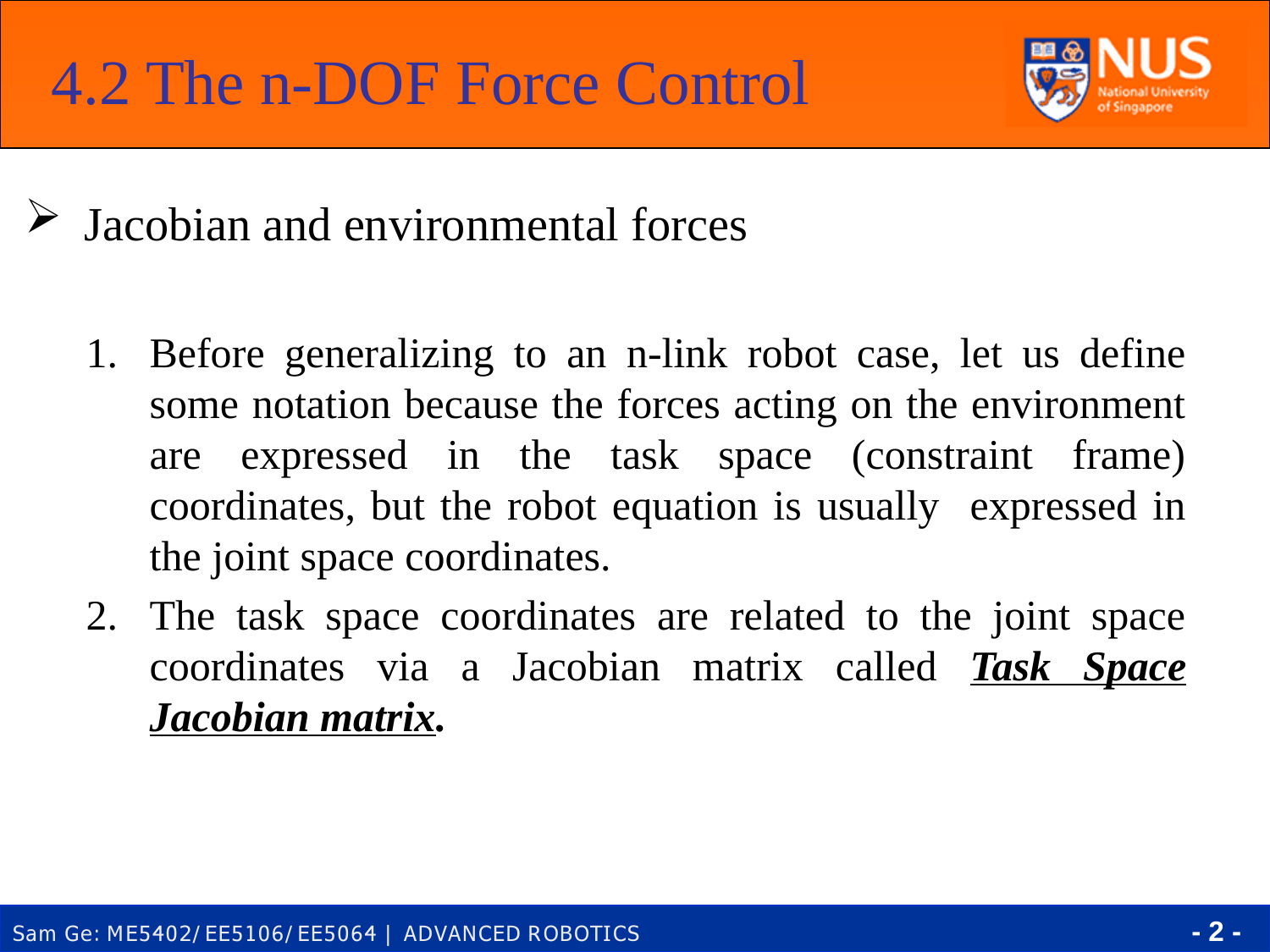

4.2 The n-DOF Force Control
 Jacobian and environmental forces

Before generalizing to an n-link robot case, let us define some notation because the forces acting on the environment are expressed in the task space (constraint frame) coordinates, but the robot equation is usually  expressed in the joint space coordinates.
The task space coordinates are related to the joint space coordinates via a Jacobian matrix called Task Space Jacobian matrix.

- 2 -